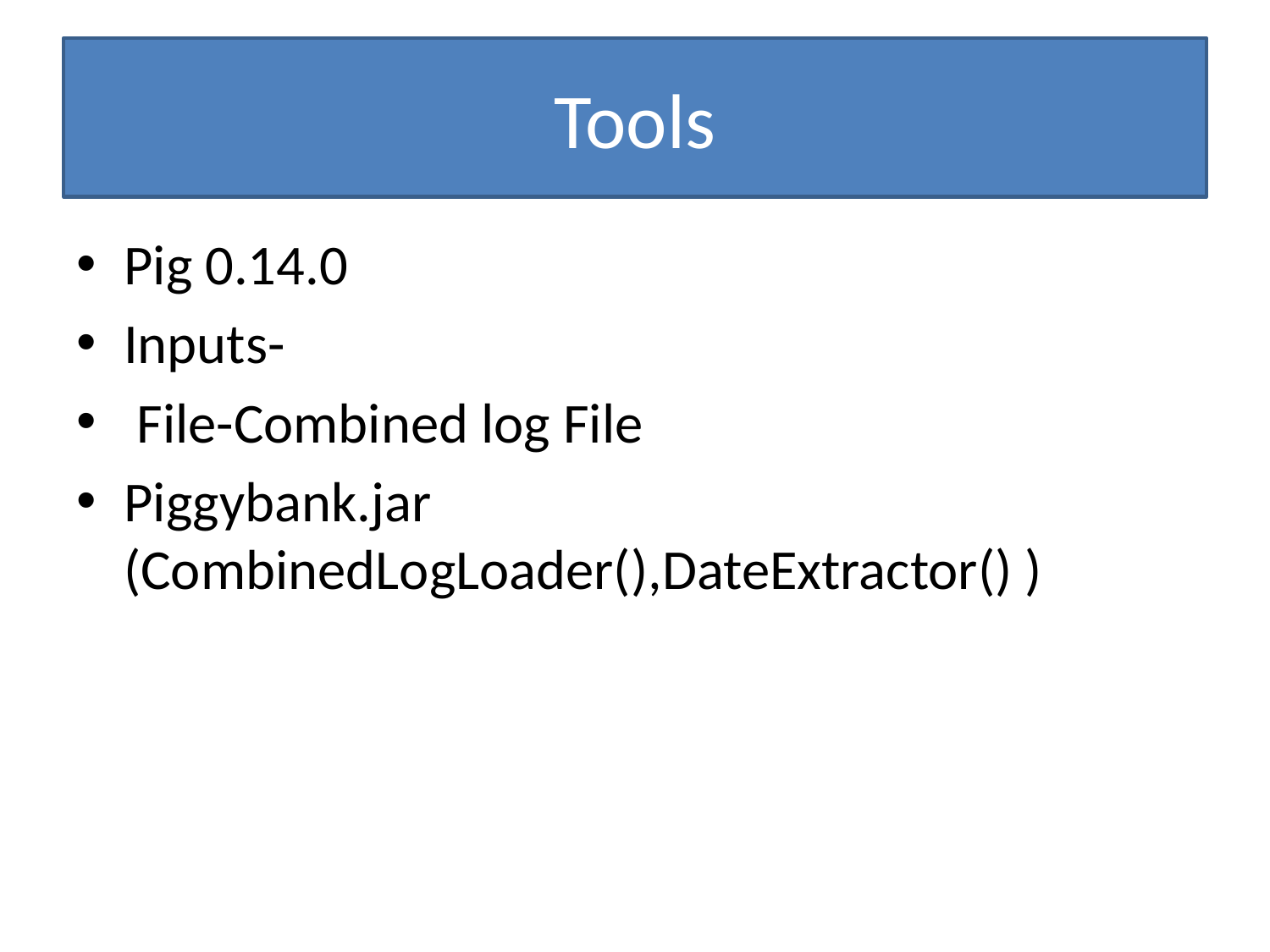

# Tools
Pig 0.14.0
Inputs-
 File-Combined log File
Piggybank.jar (CombinedLogLoader(),DateExtractor() )